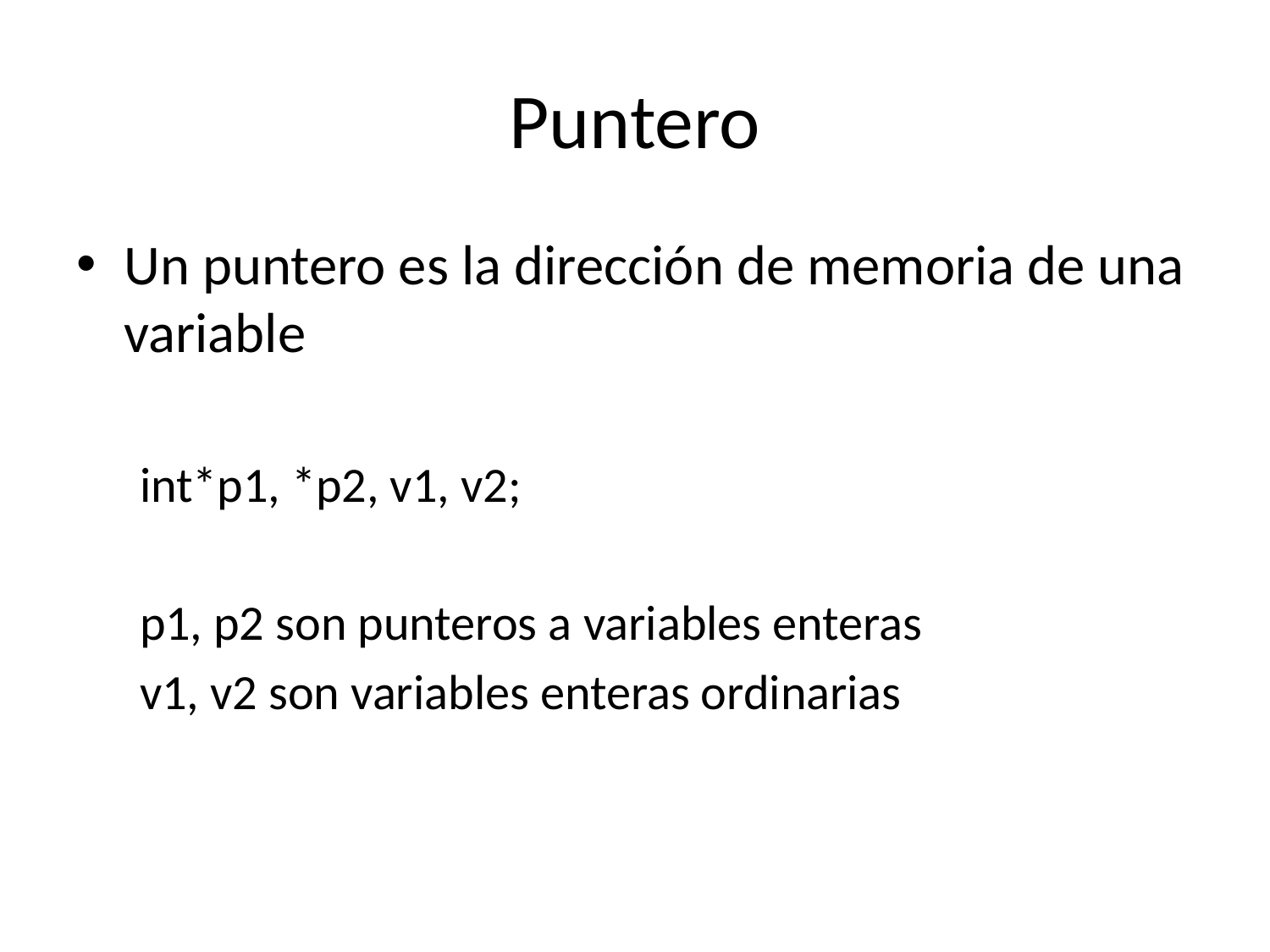

# Puntero
Un puntero es la dirección de memoria de una variable

int*p1, *p2, v1, v2;

p1, p2 son punteros a variables enteras
v1, v2 son variables enteras ordinarias